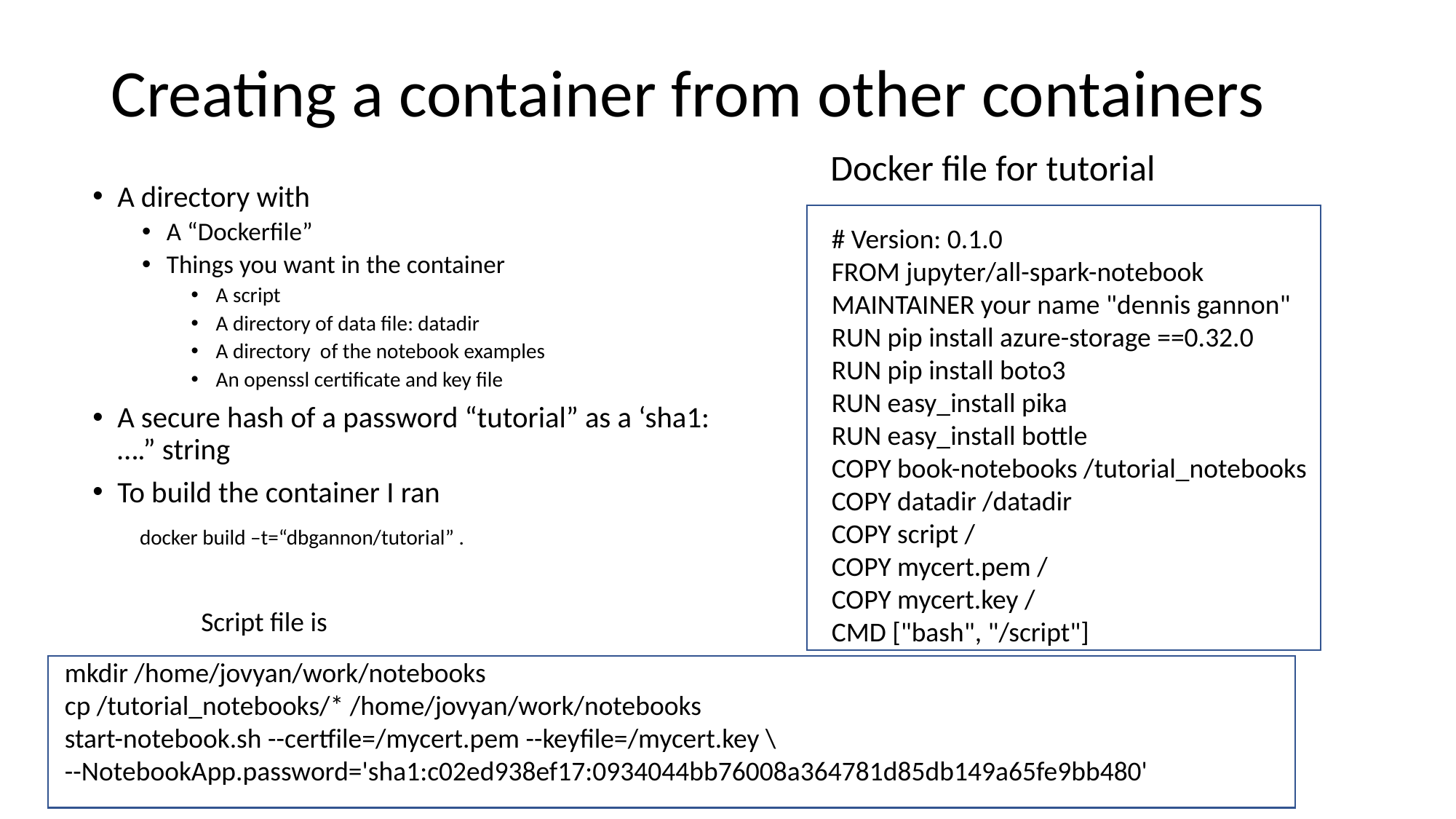

# Creating a container from other containers
Docker file for tutorial
A directory with
A “Dockerfile”
Things you want in the container
A script
A directory of data file: datadir
A directory  of the notebook examples
An openssl certificate and key file
A secure hash of a password “tutorial” as a ‘sha1:….” string
To build the container I ran
       docker build –t=“dbgannon/tutorial” .

# Version: 0.1.0
FROM jupyter/all-spark-notebook
MAINTAINER your name "dennis gannon"
RUN pip install azure-storage ==0.32.0
RUN pip install boto3
RUN easy_install pika
RUN easy_install bottle
COPY book-notebooks /tutorial_notebooks
COPY datadir /datadir
COPY script /
COPY mycert.pem /
COPY mycert.key /
CMD ["bash", "/script"]
Script file is
mkdir /home/jovyan/work/notebooks
cp /tutorial_notebooks/* /home/jovyan/work/notebooks
start-notebook.sh --certfile=/mycert.pem --keyfile=/mycert.key \
--NotebookApp.password='sha1:c02ed938ef17:0934044bb76008a364781d85db149a65fe9bb480'